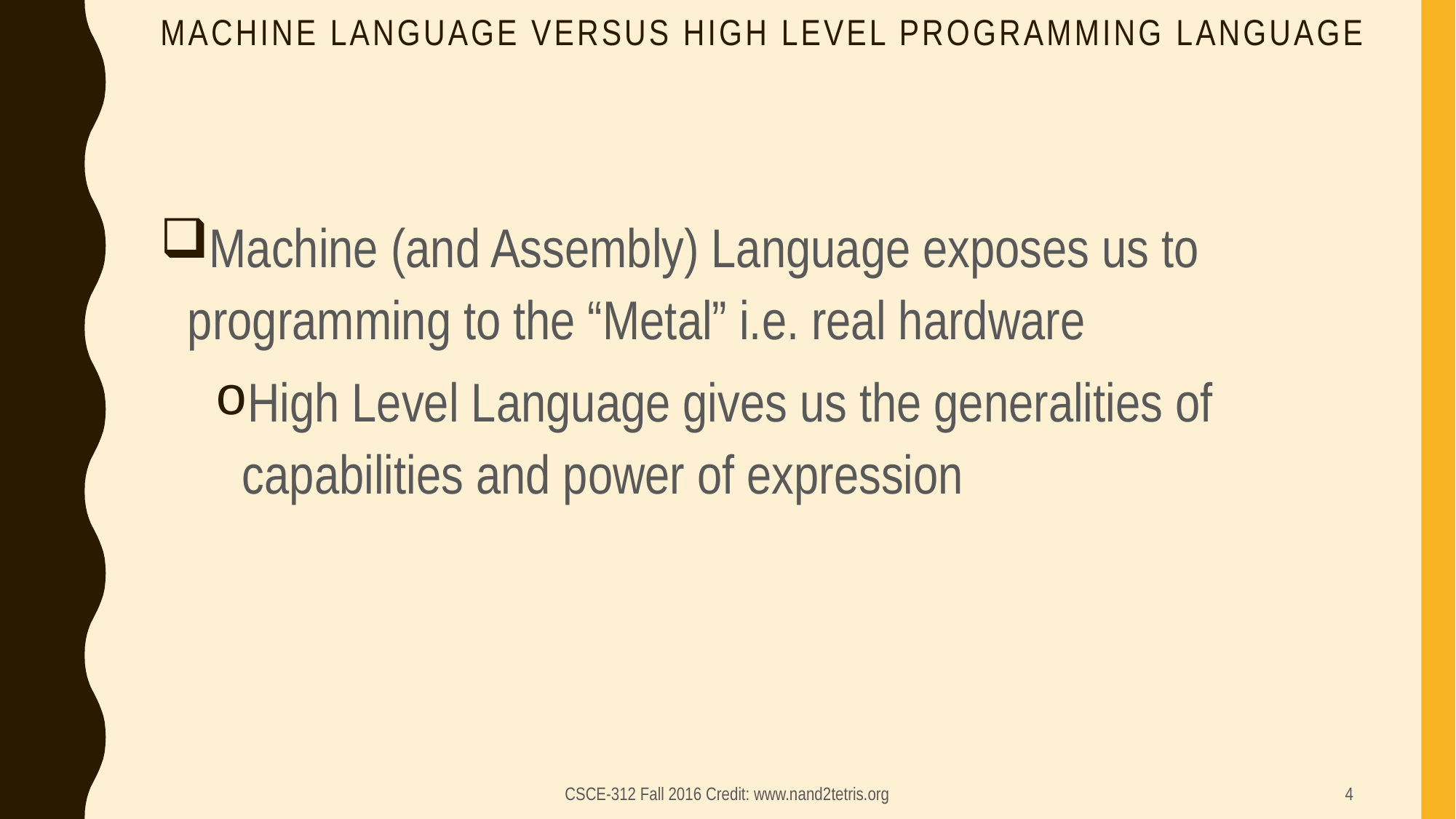

# Machine Language versus High Level Programming Language
Machine (and Assembly) Language exposes us to programming to the “Metal” i.e. real hardware
High Level Language gives us the generalities of capabilities and power of expression
CSCE-312 Fall 2016 Credit: www.nand2tetris.org
4